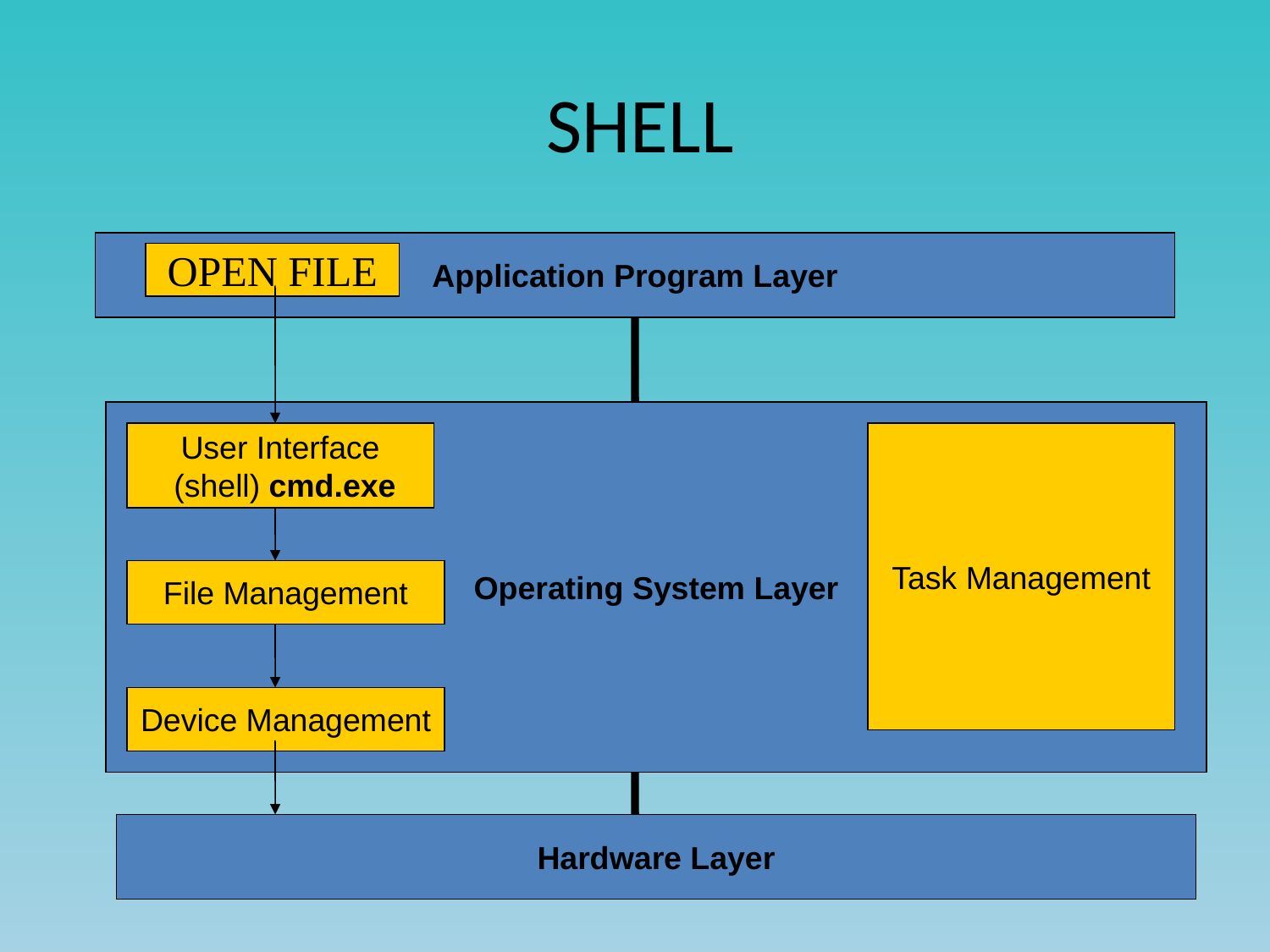

# SHELL
Application Program Layer
OPEN FILE

Operating System Layer
User Interface
 (shell) cmd.exe
Task Management

File Management

Device Management

Hardware Layer